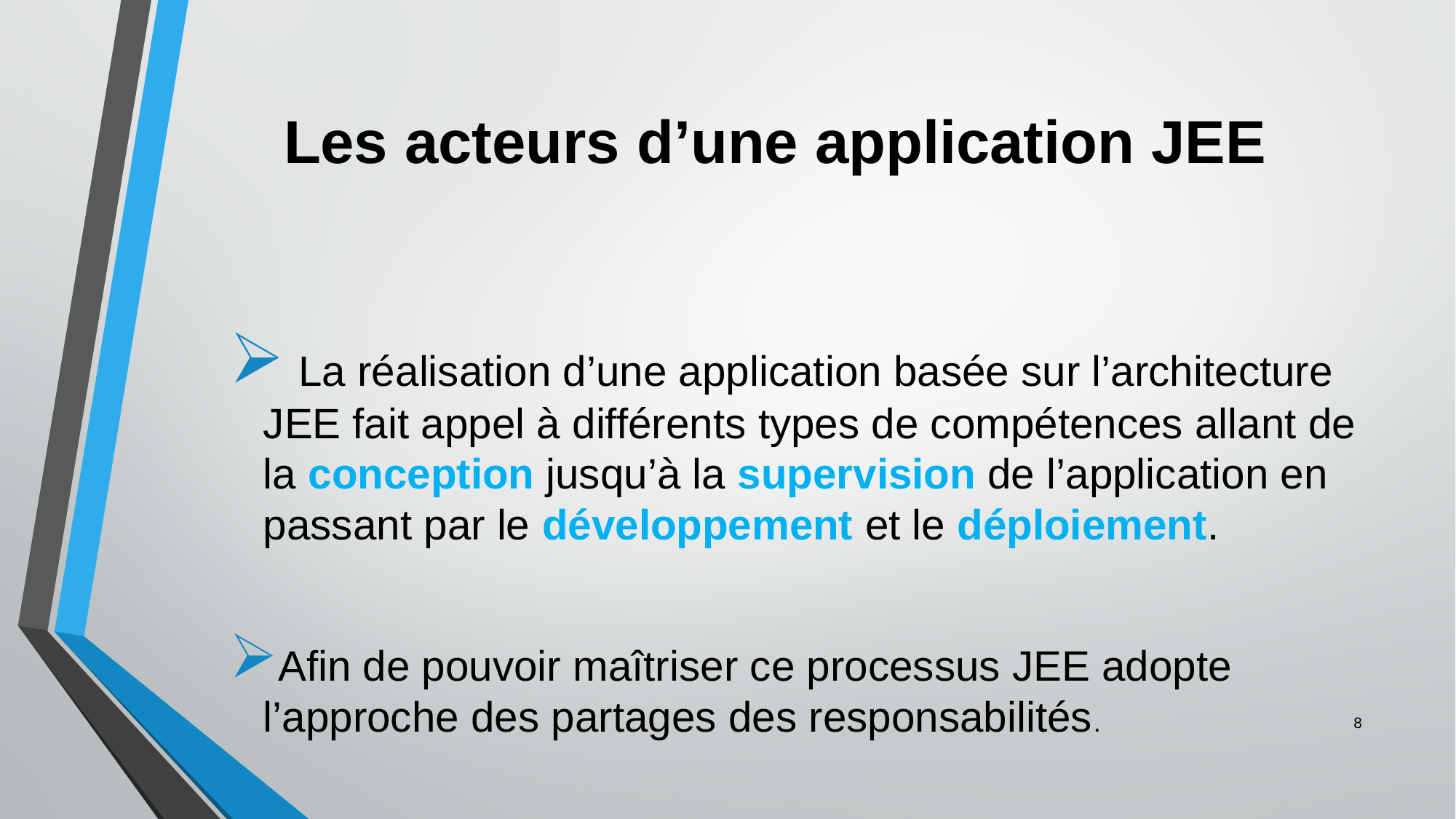

# Les acteurs d’une application JEE

 La réalisation d’une application basée sur l’architecture JEE fait appel à différents types de compétences allant de la conception jusqu’à la supervision de l’application en passant par le développement et le déploiement.

Afin de pouvoir maîtriser ce processus JEE adopte l’approche des partages des responsabilités.
8